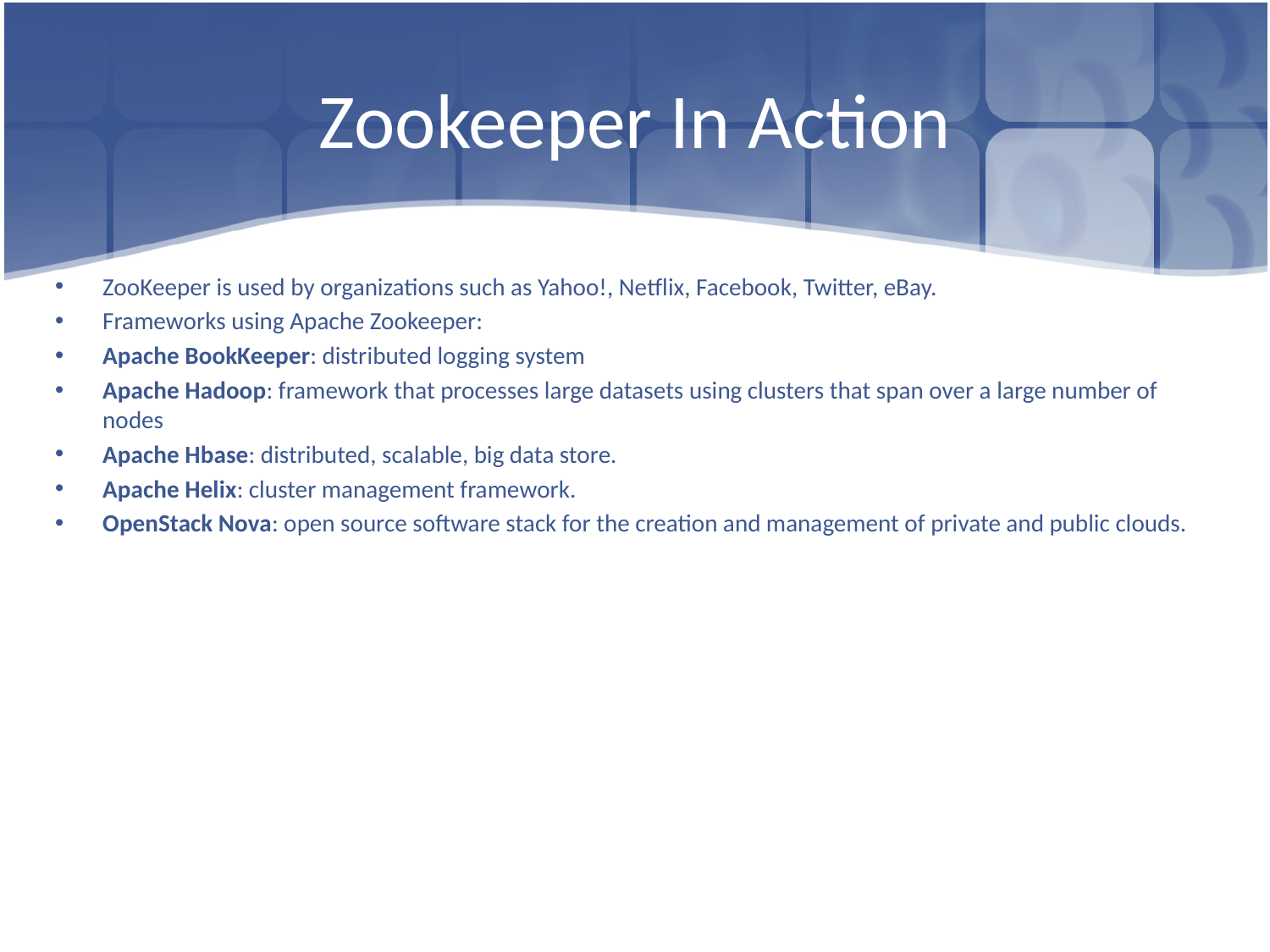

# Zookeeper In Action
ZooKeeper is used by organizations such as Yahoo!, Netflix, Facebook, Twitter, eBay.
Frameworks using Apache Zookeeper:
Apache BookKeeper: distributed logging system
Apache Hadoop: framework that processes large datasets using clusters that span over a large number of nodes
Apache Hbase: distributed, scalable, big data store.
Apache Helix: cluster management framework.
OpenStack Nova: open source software stack for the creation and management of private and public clouds.